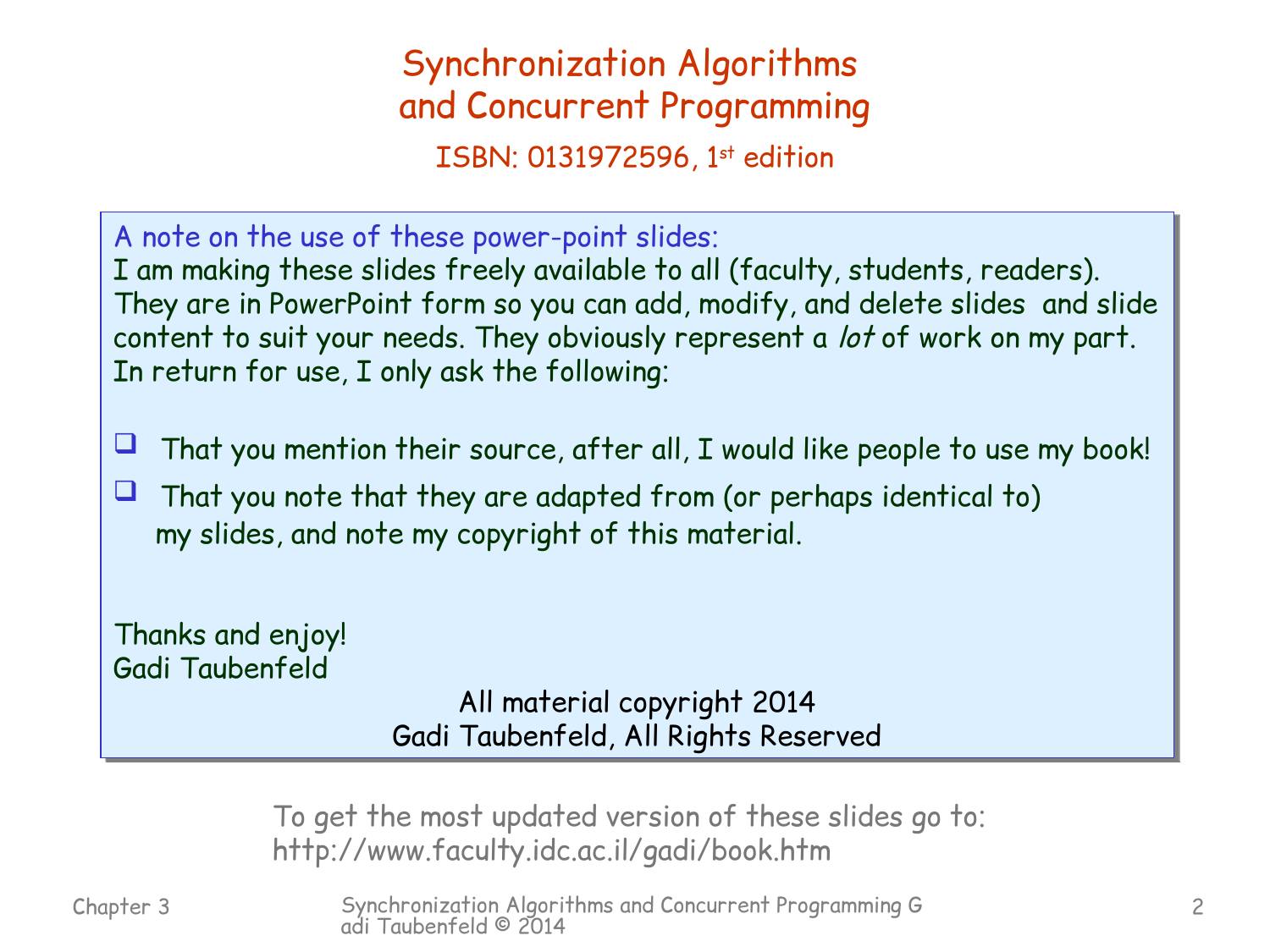

Synchronization Algorithms
and Concurrent Programming
ISBN: 0131972596, 1st edition
A note on the use of these power-point slides:
I am making these slides freely available to all (faculty, students, readers). They are in PowerPoint form so you can add, modify, and delete slides  and slide content to suit your needs. They obviously represent a lot of work on my part. In return for use, I only ask the following:

  That you mention their source, after all, I would like people to use my book!
  That you note that they are adapted from (or perhaps identical to)
     my slides, and note my copyright of this material.

Thanks and enjoy!
Gadi Taubenfeld
All material copyright 2014
Gadi Taubenfeld, All Rights Reserved
To get the most updated version of these slides go to:
http://www.faculty.idc.ac.il/gadi/book.htm
Synchronization Algorithms and Concurrent Programming Gadi Taubenfeld © 2014
Chapter 3